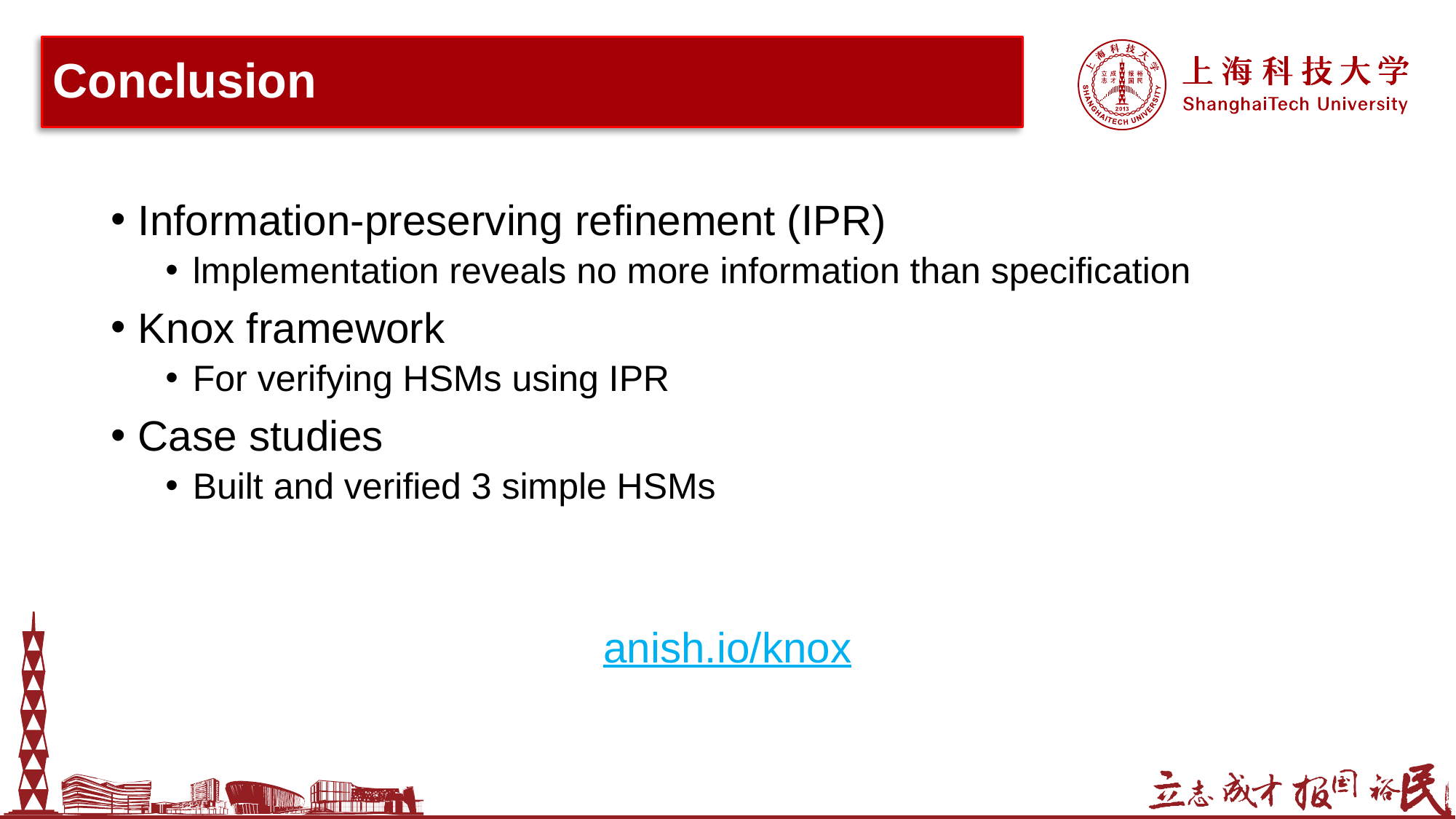

# Conclusion
Information-preserving refinement (IPR)
lmplementation reveals no more information than specification
Knox framework
For verifying HSMs using IPR
Case studies
Built and verified 3 simple HSMs
anish.io/knox